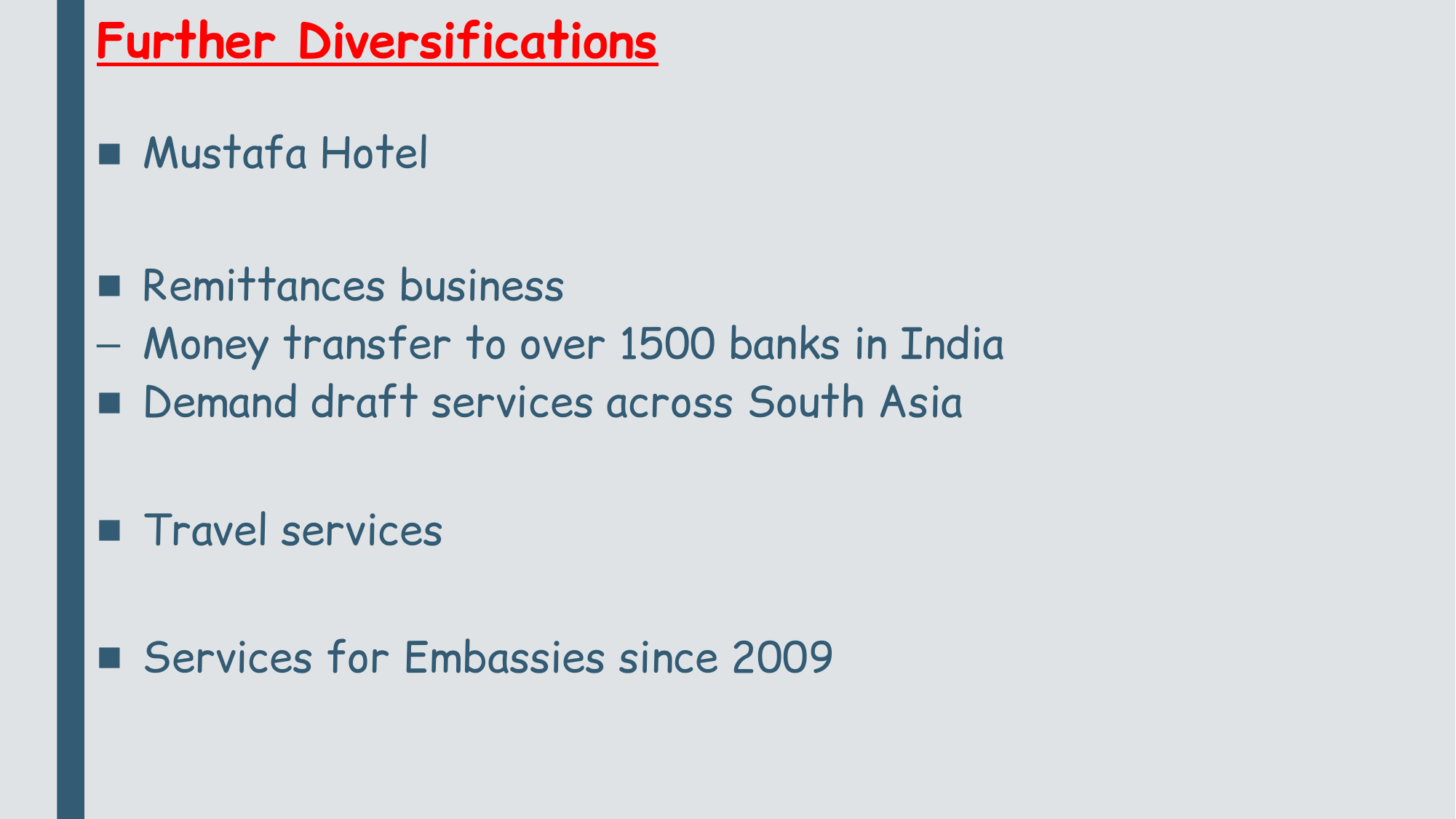

# Further Diversifications
Mustafa Hotel

Remittances business
Money transfer to over 1500 banks in India
Demand draft services across South Asia

Travel services

Services for Embassies since 2009